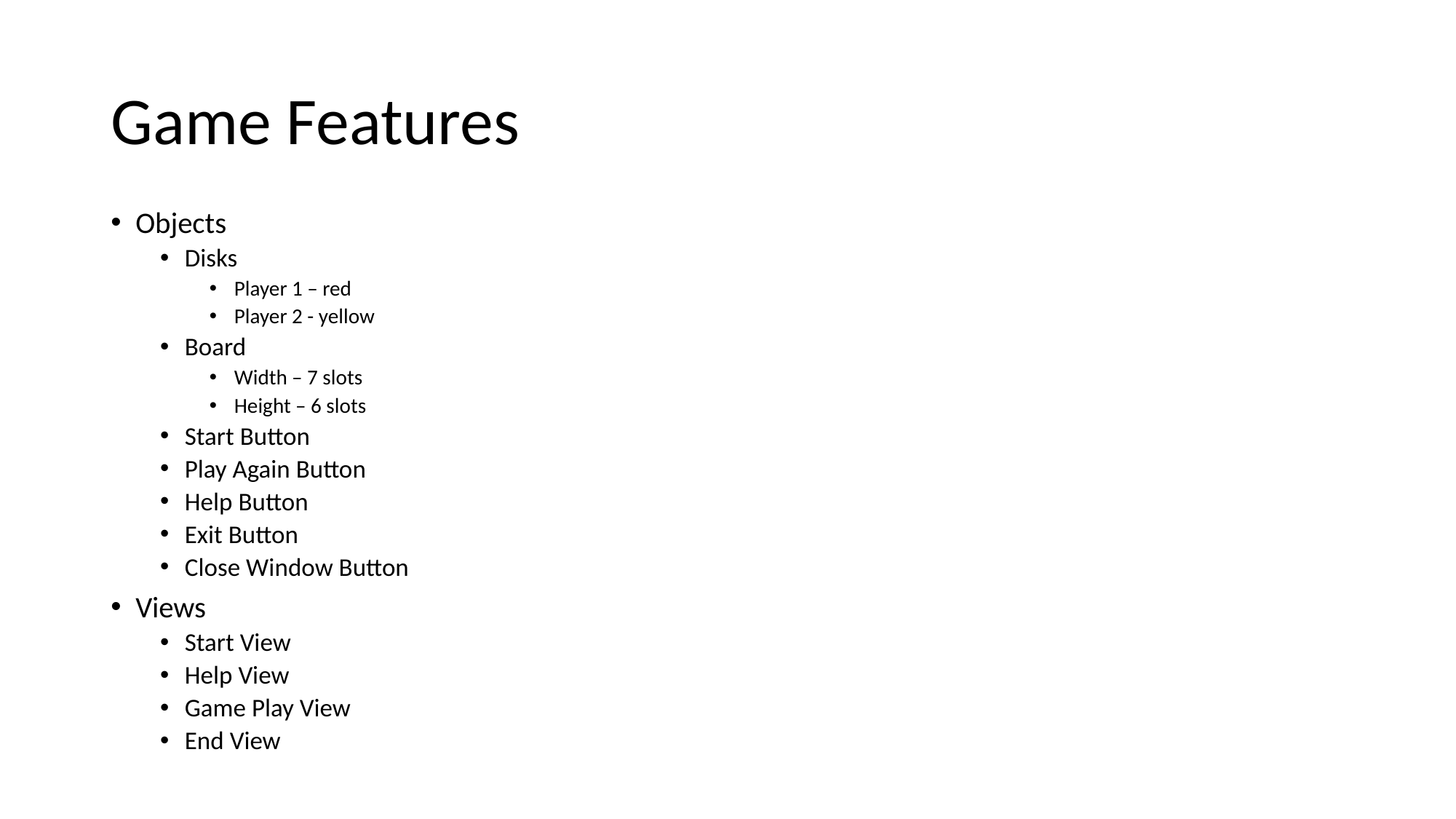

# Game Features
Objects
Disks
Player 1 – red
Player 2 - yellow
Board
Width – 7 slots
Height – 6 slots
Start Button
Play Again Button
Help Button
Exit Button
Close Window Button
Views
Start View
Help View
Game Play View
End View